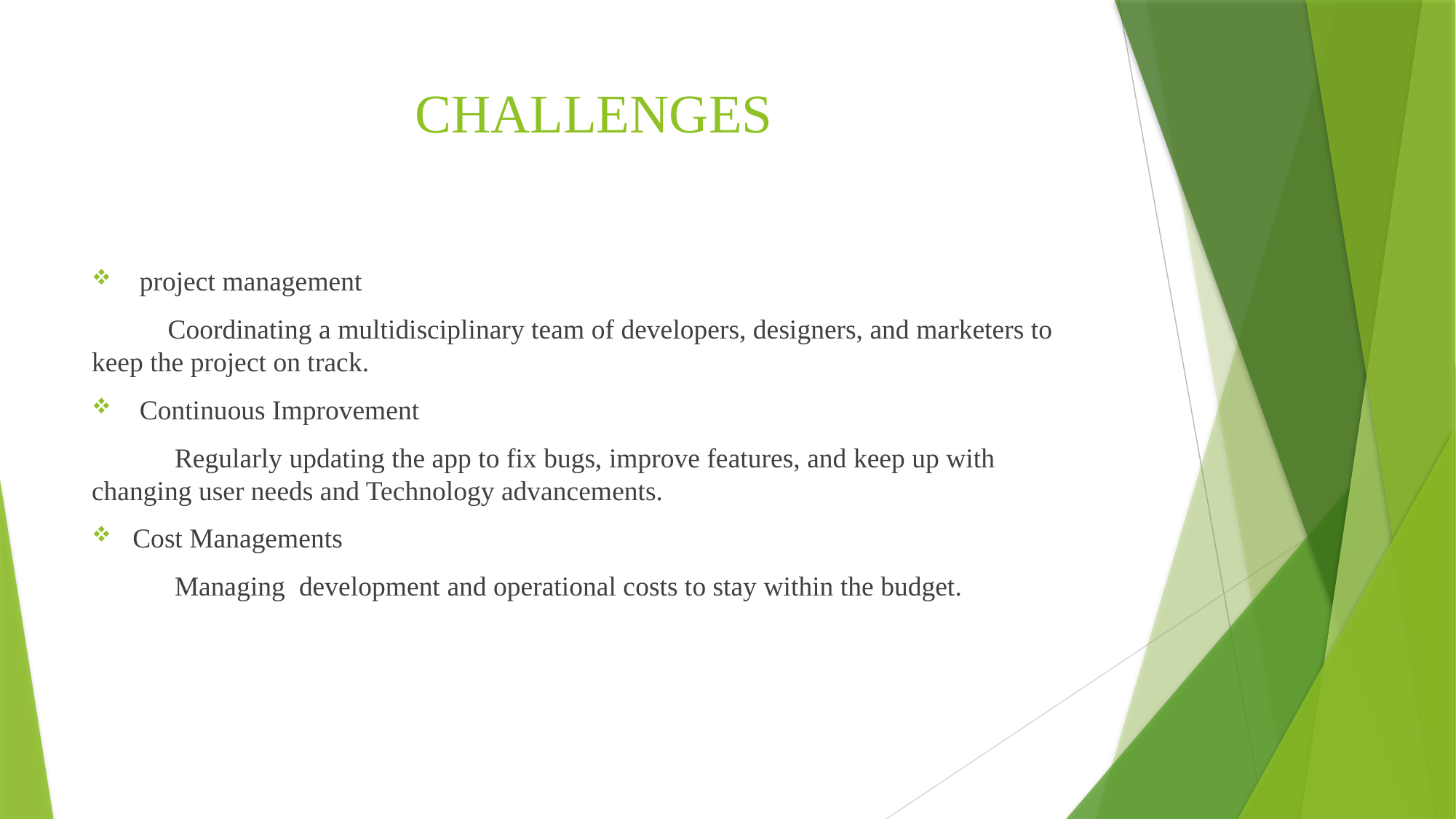

# CHALLENGES
 project management
           Coordinating a multidisciplinary team of developers, designers, and marketers to keep the project on track.
 Continuous Improvement
            Regularly updating the app to fix bugs, improve features, and keep up with changing user needs and Technology advancements.
Cost Managements
            Managing  development and operational costs to stay within the budget.